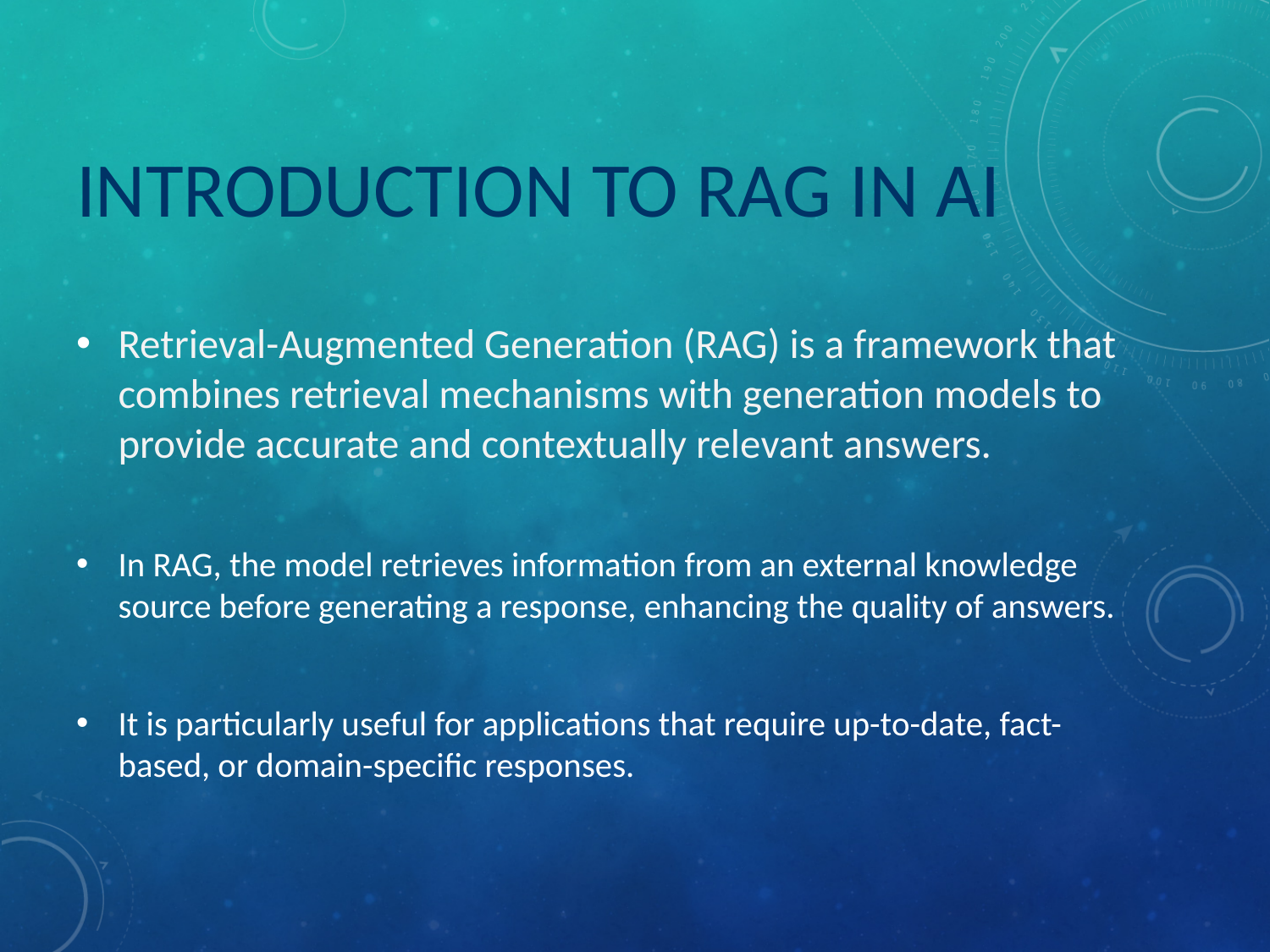

# Introduction to RAG in AI
Retrieval-Augmented Generation (RAG) is a framework that combines retrieval mechanisms with generation models to provide accurate and contextually relevant answers.

In RAG, the model retrieves information from an external knowledge source before generating a response, enhancing the quality of answers.

It is particularly useful for applications that require up-to-date, fact-based, or domain-specific responses.